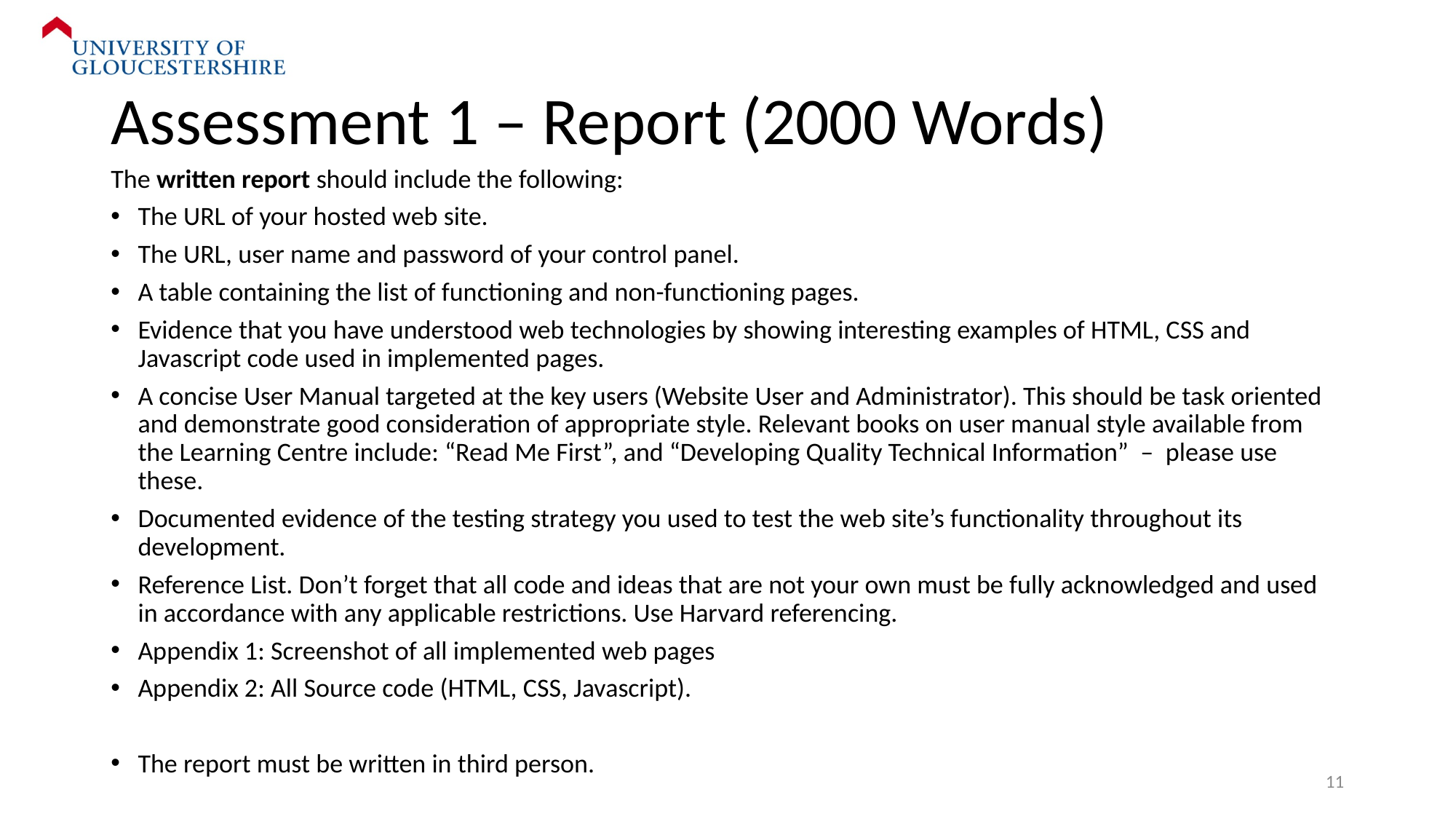

# Assessment 1 – Report (2000 Words)
The written report should include the following:
The URL of your hosted web site.
The URL, user name and password of your control panel.
A table containing the list of functioning and non-functioning pages.
Evidence that you have understood web technologies by showing interesting examples of HTML, CSS and Javascript code used in implemented pages.
A concise User Manual targeted at the key users (Website User and Administrator). This should be task oriented and demonstrate good consideration of appropriate style. Relevant books on user manual style available from the Learning Centre include: “Read Me First”, and “Developing Quality Technical Information”  –  please use these.
Documented evidence of the testing strategy you used to test the web site’s functionality throughout its development.
Reference List. Don’t forget that all code and ideas that are not your own must be fully acknowledged and used in accordance with any applicable restrictions. Use Harvard referencing.
Appendix 1: Screenshot of all implemented web pages
Appendix 2: All Source code (HTML, CSS, Javascript).

The report must be written in third person.
11